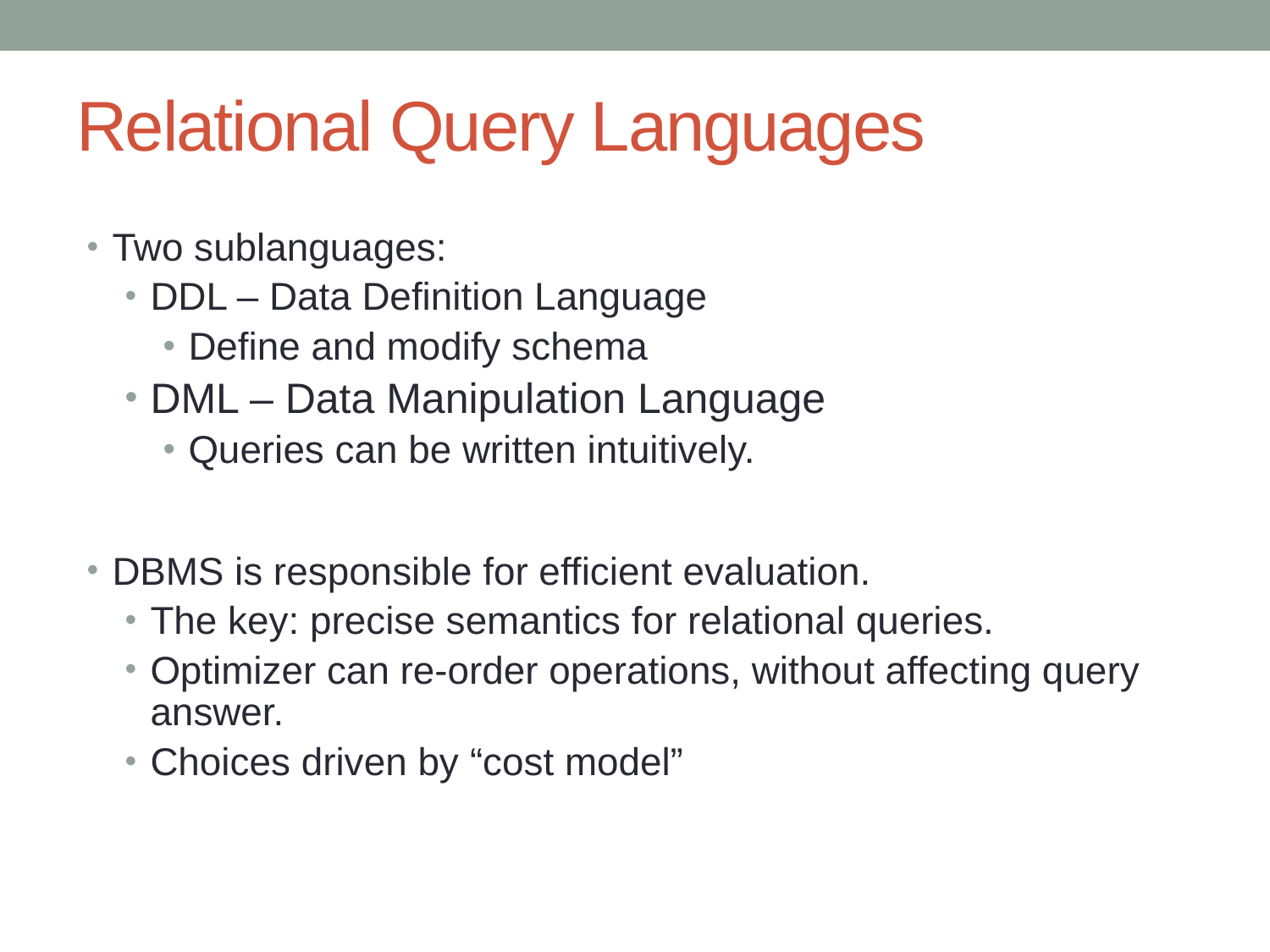

# Relational Query Languages
Two sublanguages:
DDL – Data Definition Language
Define and modify schema
DML – Data Manipulation Language
Queries can be written intuitively.

DBMS is responsible for efficient evaluation.
The key: precise semantics for relational queries.
Optimizer can re-order operations, without affecting query answer.
Choices driven by “cost model”